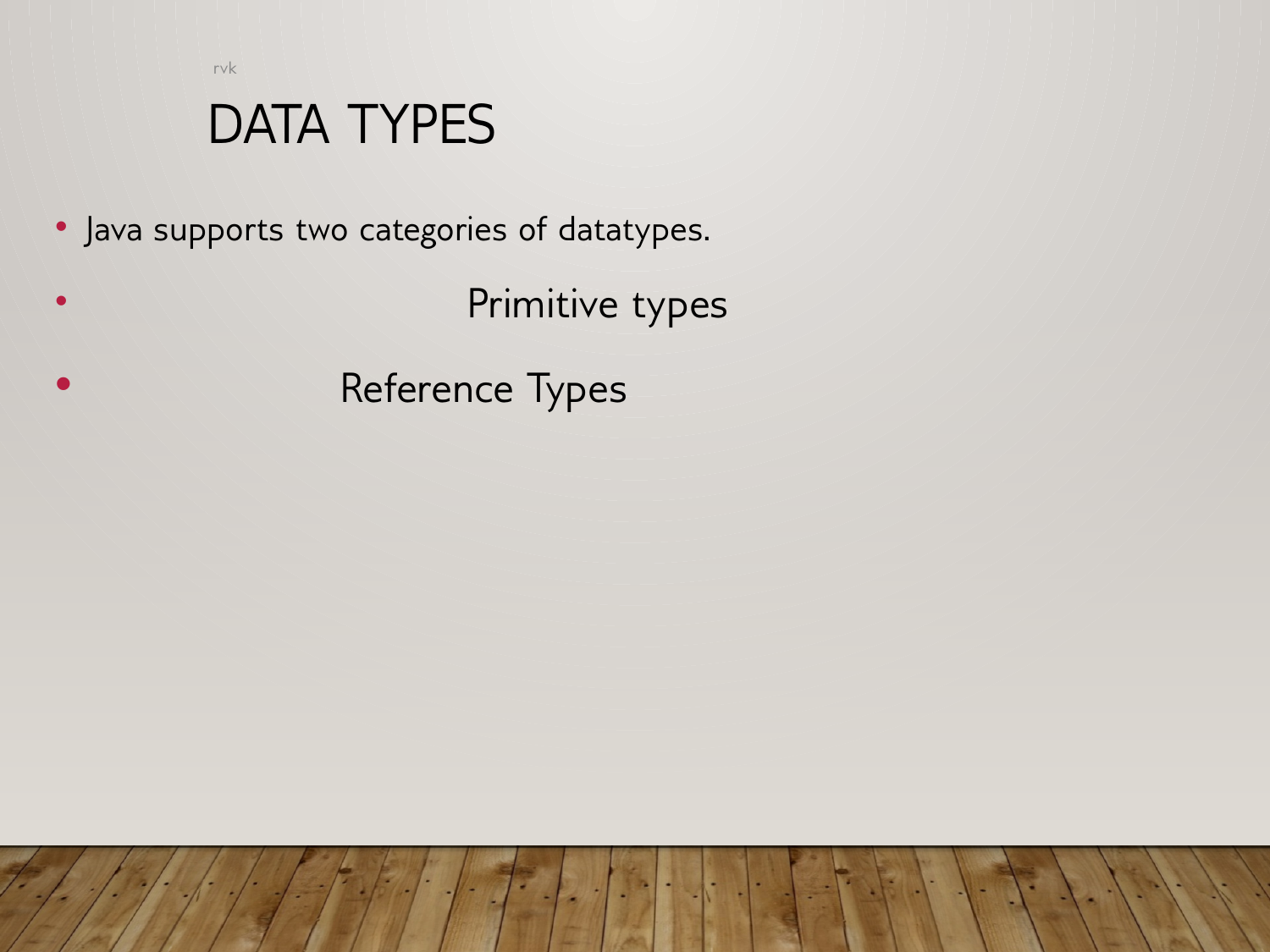

rvk
Data types
Java supports two categories of datatypes.
			Primitive types
              	Reference Types